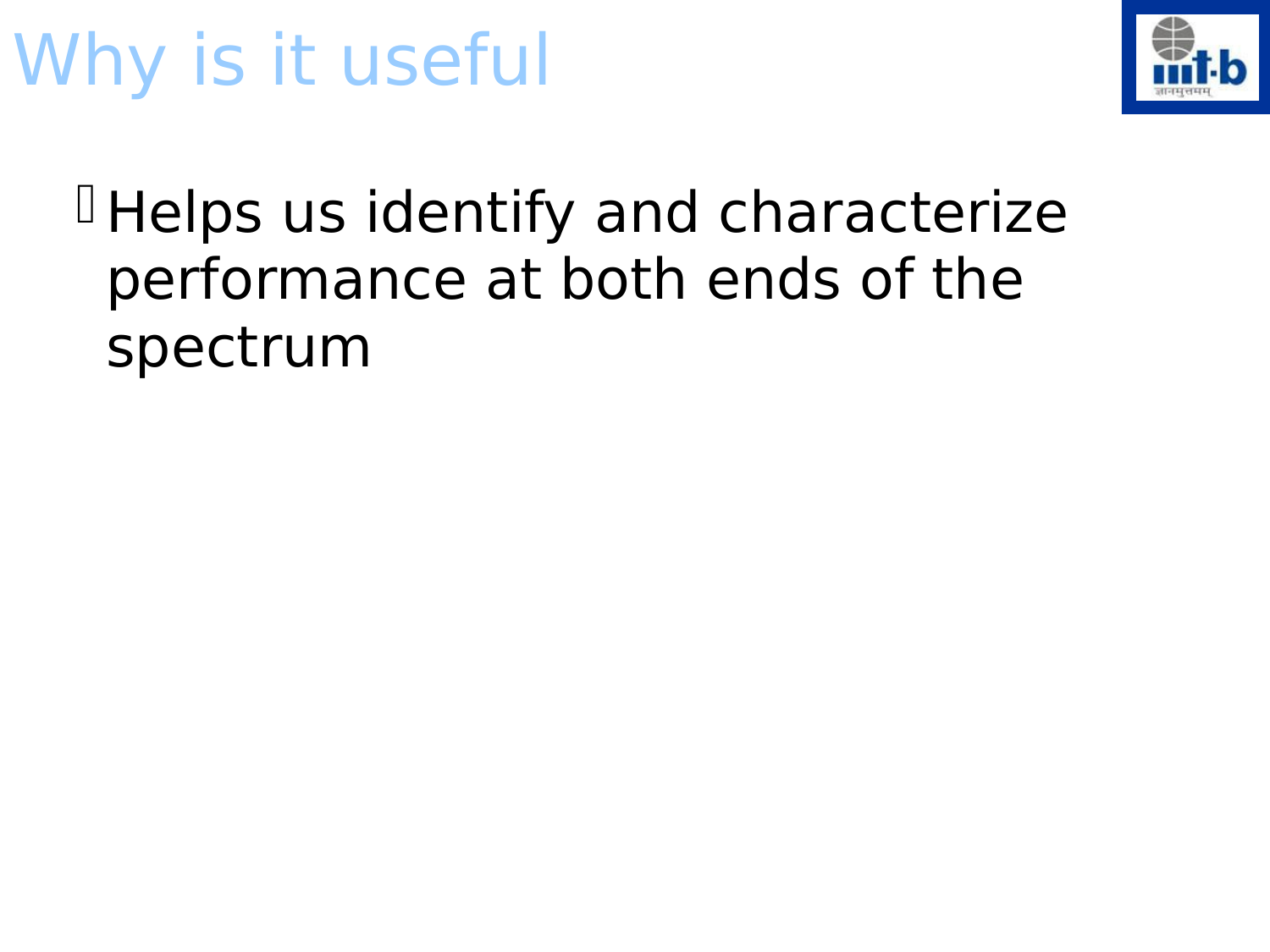

Why is it useful
Helps us identify and characterize performance at both ends of the spectrum